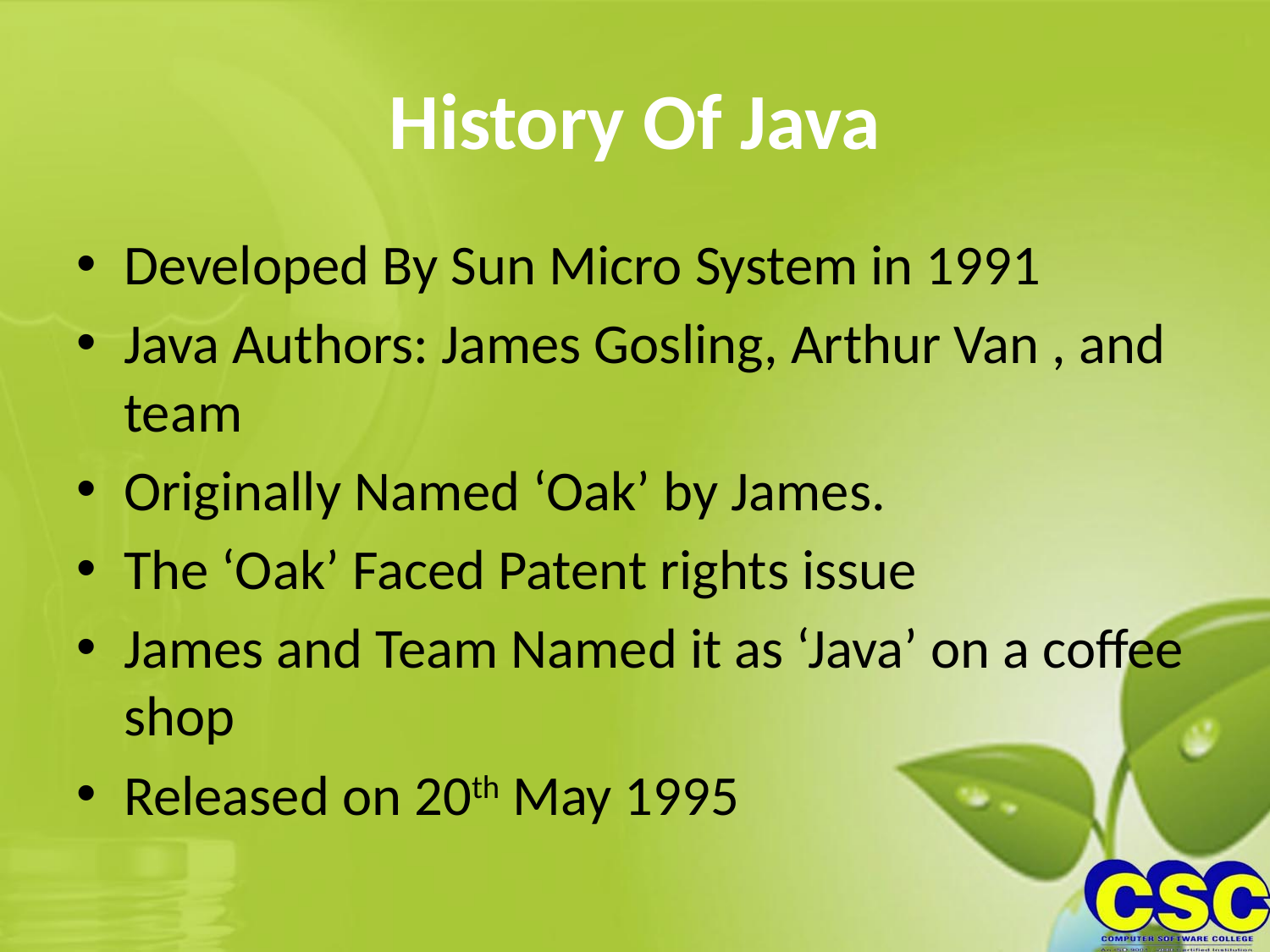

# History Of Java
Developed By Sun Micro System in 1991
Java Authors: James Gosling, Arthur Van , and  team
Originally Named ‘Oak’ by James.
The ‘Oak’ Faced Patent rights issue
James and Team Named it as ‘Java’ on a coffee shop
Released on 20th May 1995